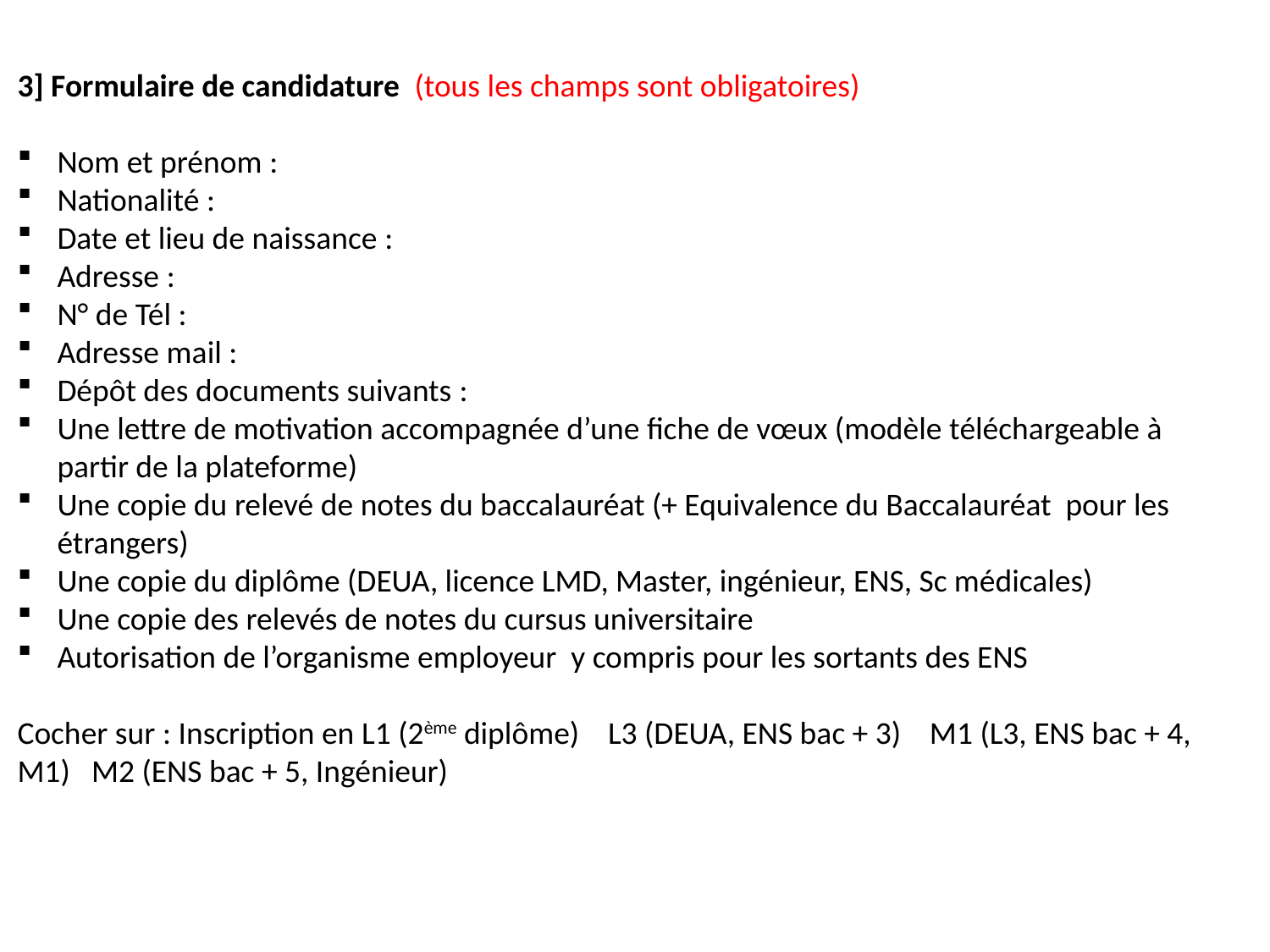

3] Formulaire de candidature  (tous les champs sont obligatoires)

Nom et prénom :
Nationalité :
Date et lieu de naissance :
Adresse :
N° de Tél :
Adresse mail :
Dépôt des documents suivants :
Une lettre de motivation accompagnée d’une fiche de vœux (modèle téléchargeable à partir de la plateforme)
Une copie du relevé de notes du baccalauréat (+ Equivalence du Baccalauréat  pour les étrangers)
Une copie du diplôme (DEUA, licence LMD, Master, ingénieur, ENS, Sc médicales)
Une copie des relevés de notes du cursus universitaire
Autorisation de l’organisme employeur  y compris pour les sortants des ENS

Cocher sur : Inscription en L1 (2ème diplôme)    L3 (DEUA, ENS bac + 3)    M1 (L3, ENS bac + 4, M1)   M2 (ENS bac + 5, Ingénieur)